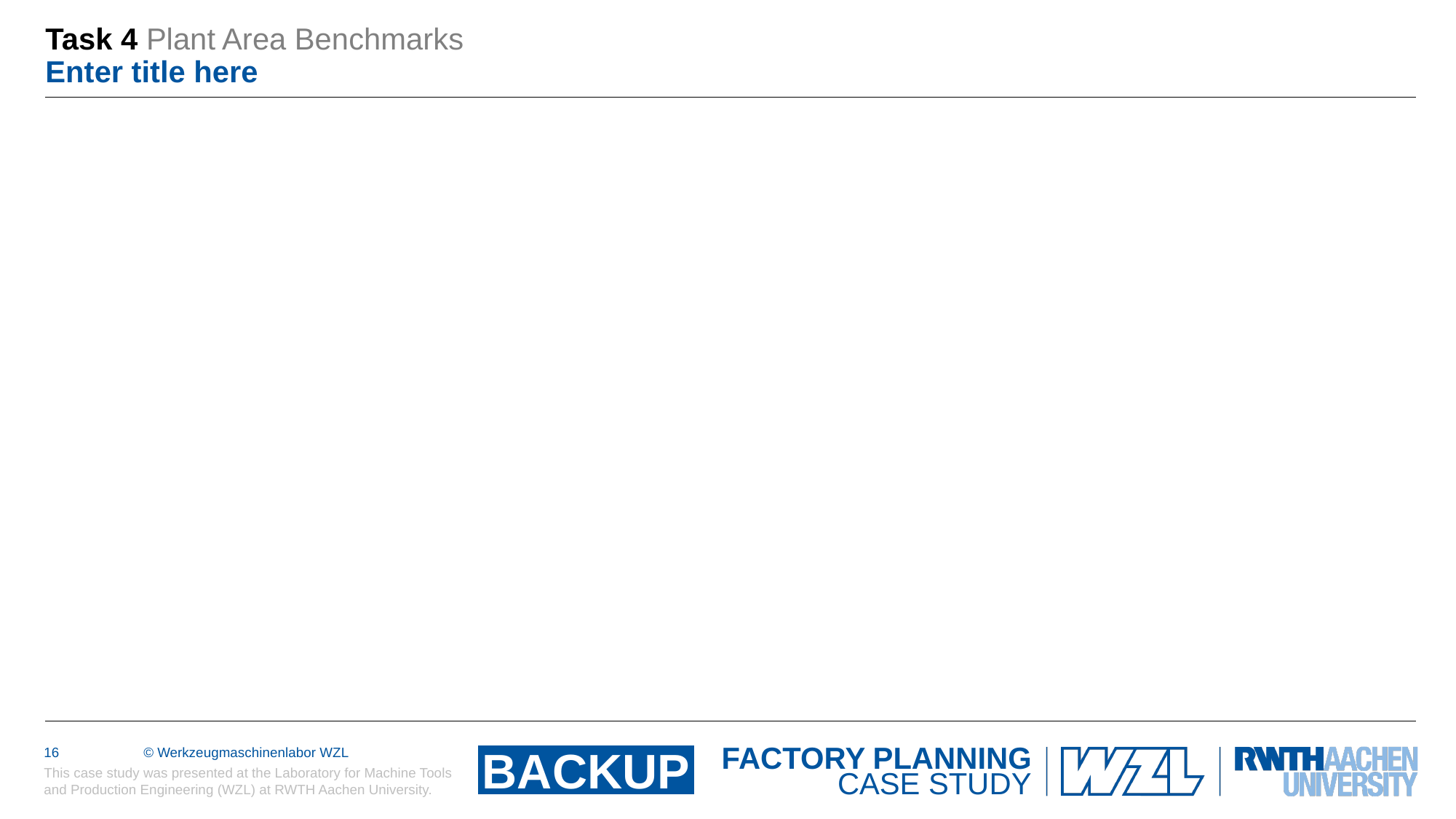

# Task 4 Plant Area Benchmarks Enter title here

BACKUP